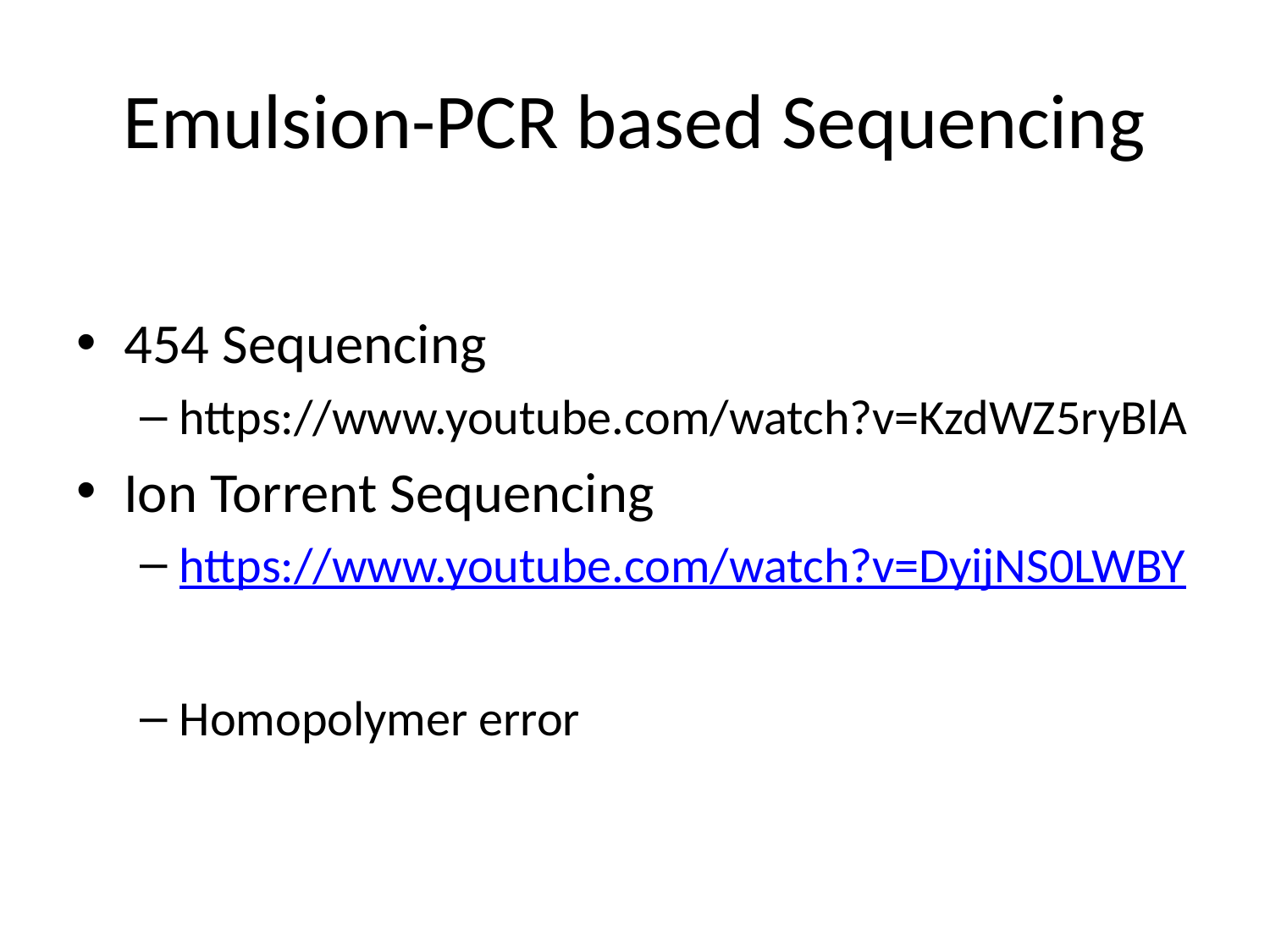

# Emulsion-PCR based Sequencing

454 Sequencing
https://www.youtube.com/watch?v=KzdWZ5ryBlA
Ion Torrent Sequencing
https://www.youtube.com/watch?v=DyijNS0LWBY

Homopolymer error